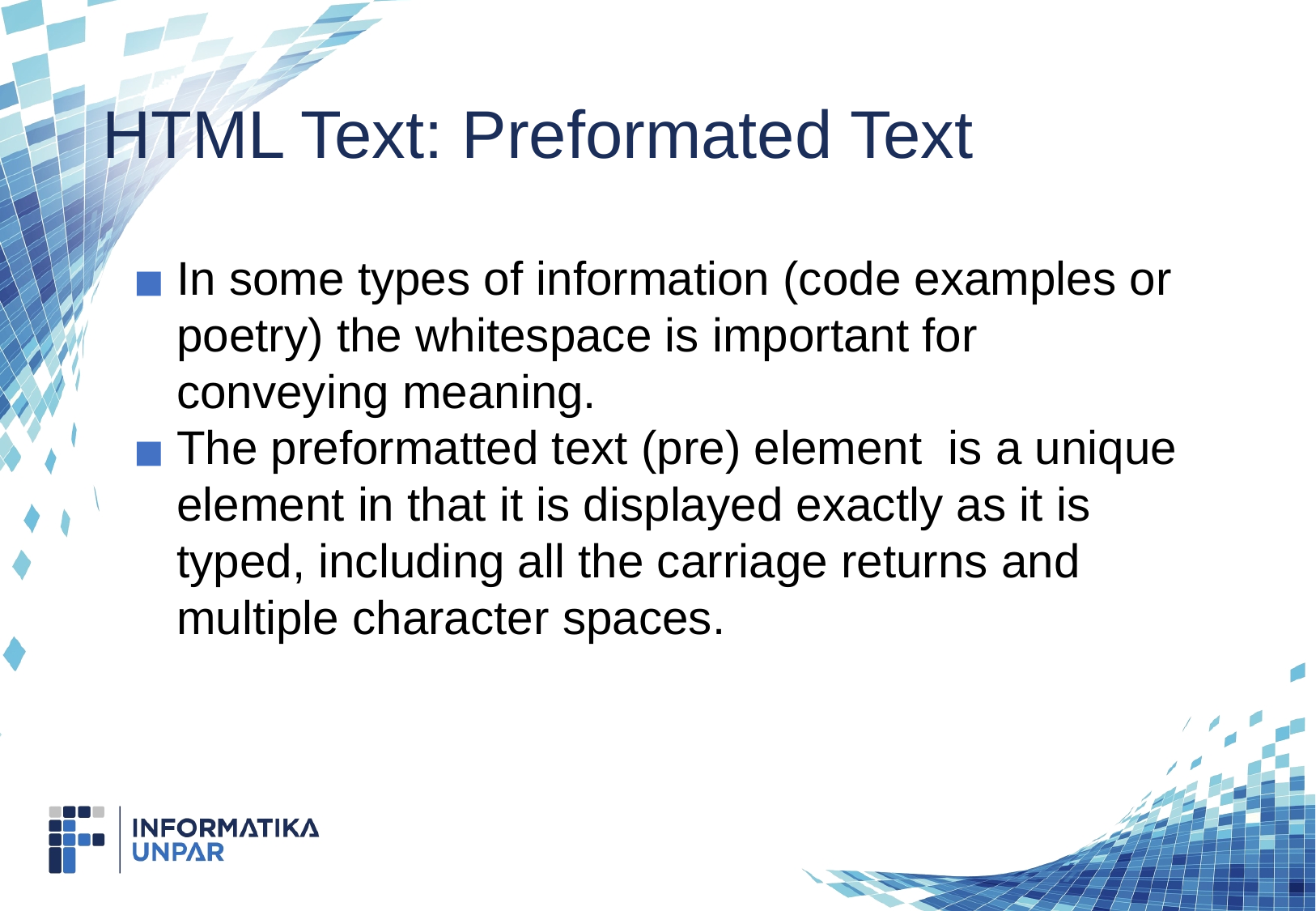

# HTML Text: Preformated Text
In some types of information (code examples or poetry) the whitespace is important for conveying meaning.
The preformatted text (pre) element  is a unique element in that it is displayed exactly as it is typed, including all the carriage returns and multiple character spaces.